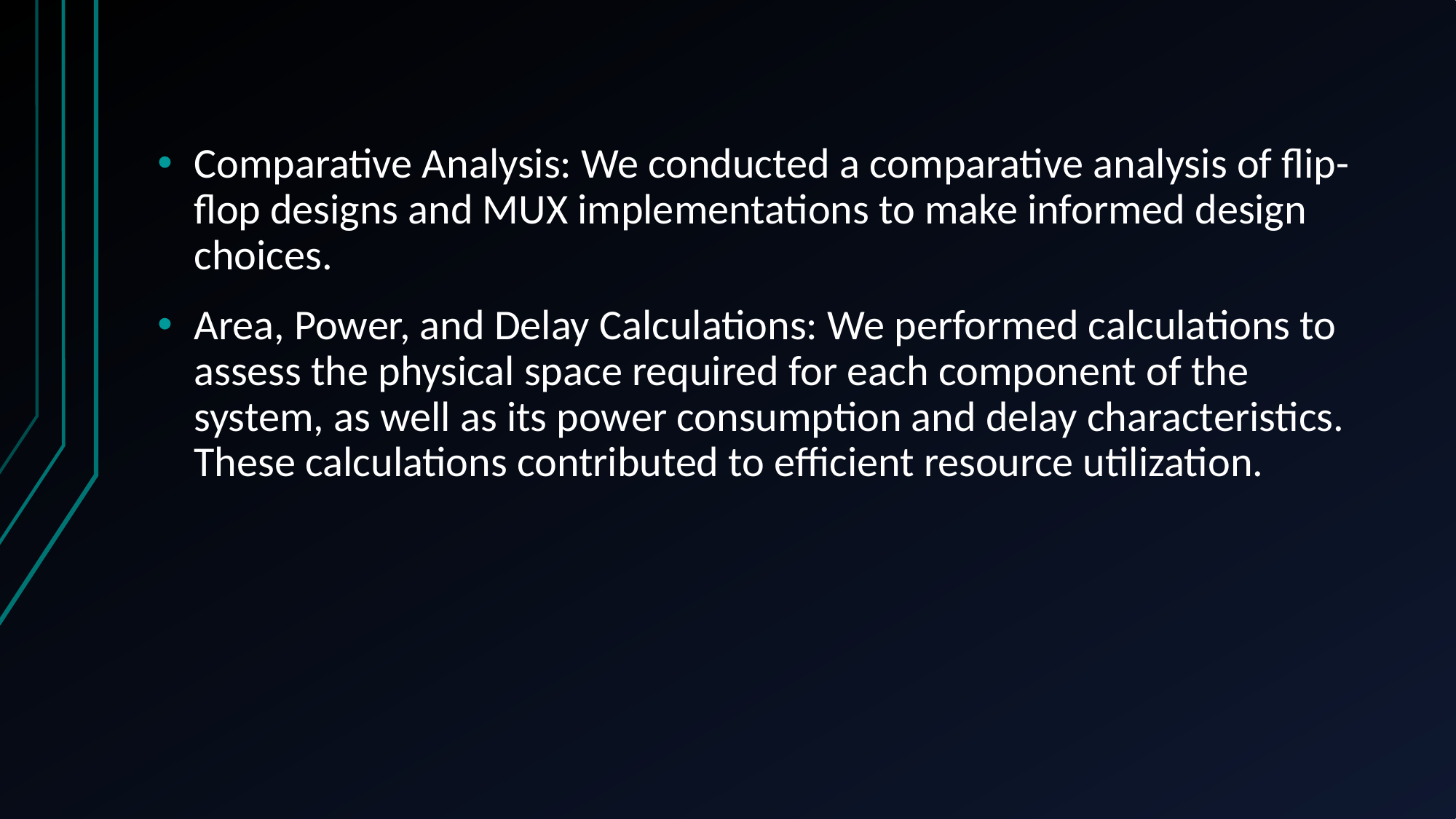

Comparative Analysis: We conducted a comparative analysis of flip-flop designs and MUX implementations to make informed design choices.
Area, Power, and Delay Calculations: We performed calculations to assess the physical space required for each component of the system, as well as its power consumption and delay characteristics. These calculations contributed to efficient resource utilization.